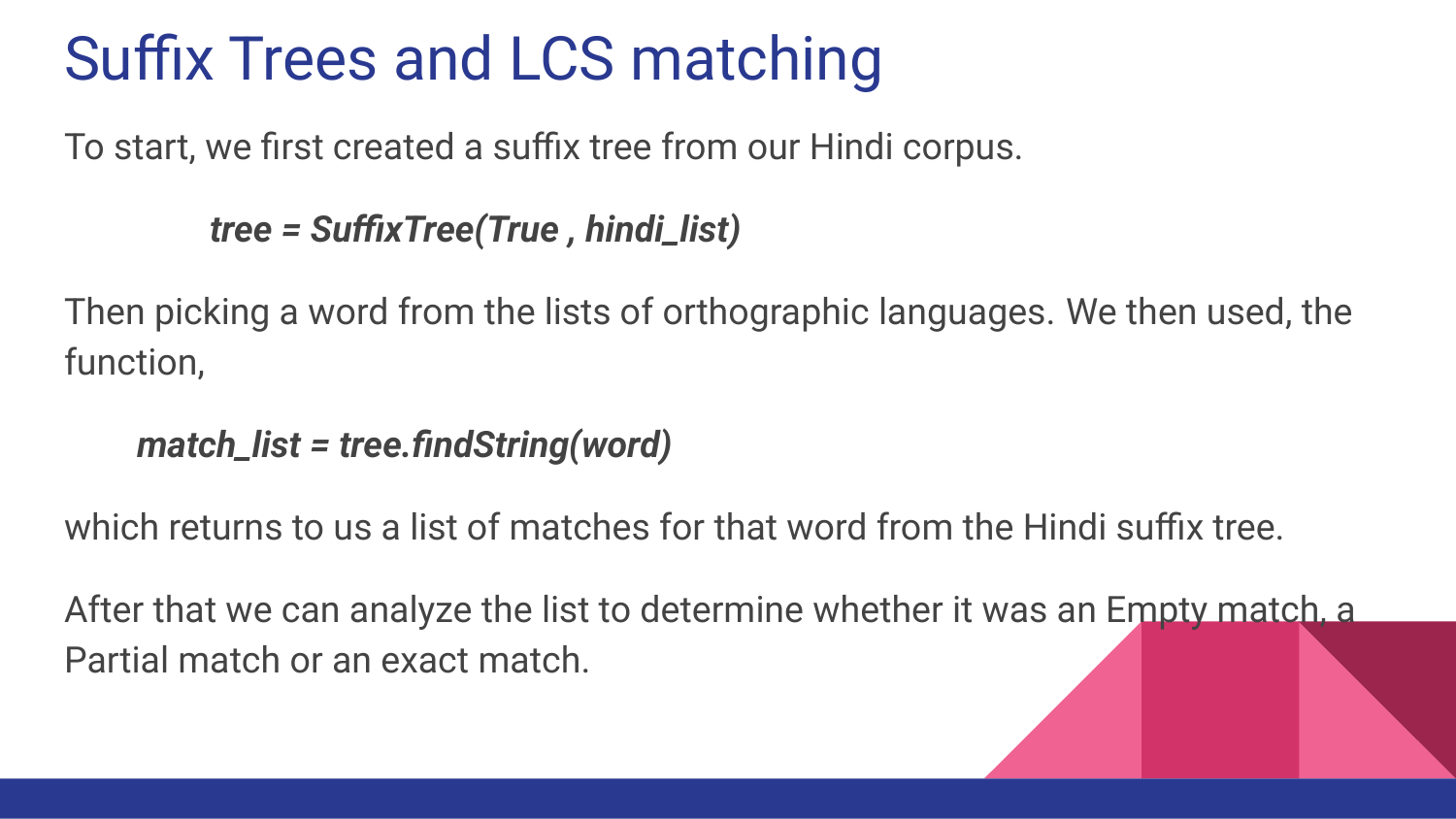

# Suffix Trees and LCS matching
To start, we first created a suffix tree from our Hindi corpus.
	tree = SuffixTree(True , hindi_list)
Then picking a word from the lists of orthographic languages. We then used, the function,
match_list = tree.findString(word)
which returns to us a list of matches for that word from the Hindi suffix tree.
After that we can analyze the list to determine whether it was an Empty match, a Partial match or an exact match.